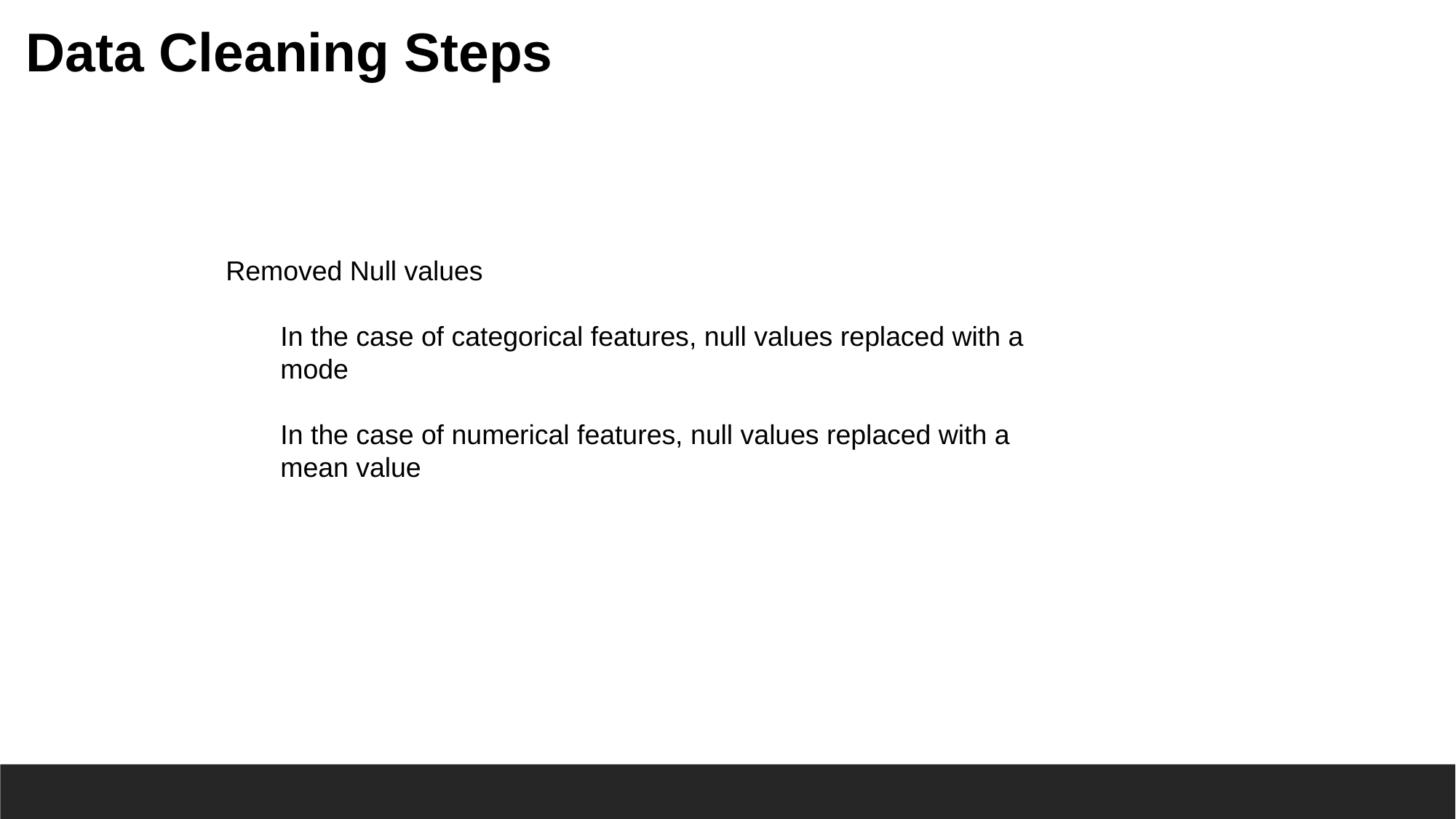

Data Cleaning Steps
Removed Null values

In the case of categorical features, null values replaced with a mode

In the case of numerical features, null values replaced with a mean value